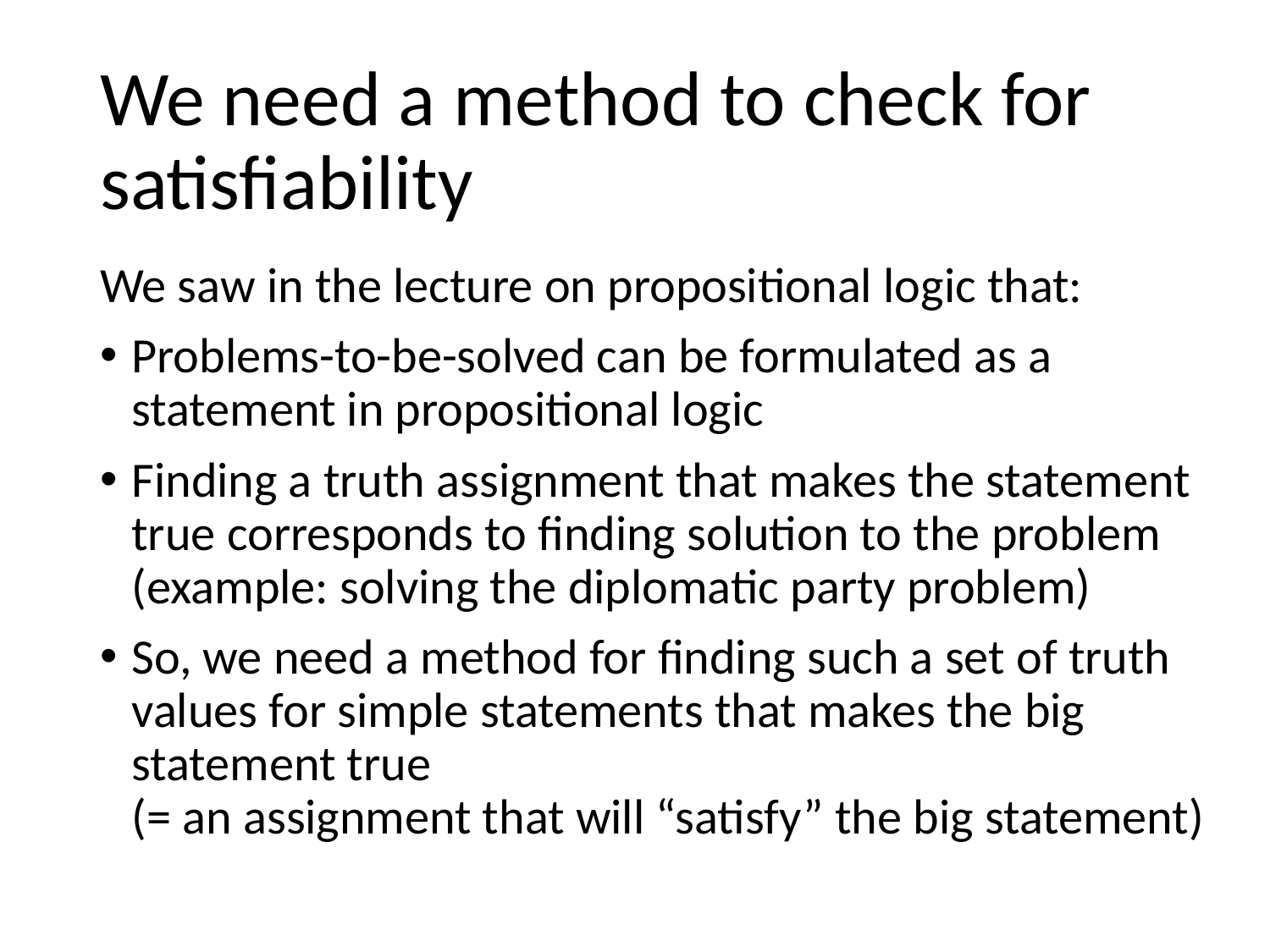

# We need a method to check for satisfiability
We saw in the lecture on propositional logic that:
Problems-to-be-solved can be formulated as a  statement in propositional logic
Finding a truth assignment that makes the statement true corresponds to finding solution to the problem (example: solving the diplomatic party problem)
So, we need a method for finding such a set of truth values for simple statements that makes the big statement true
(= an assignment that will “satisfy” the big statement)